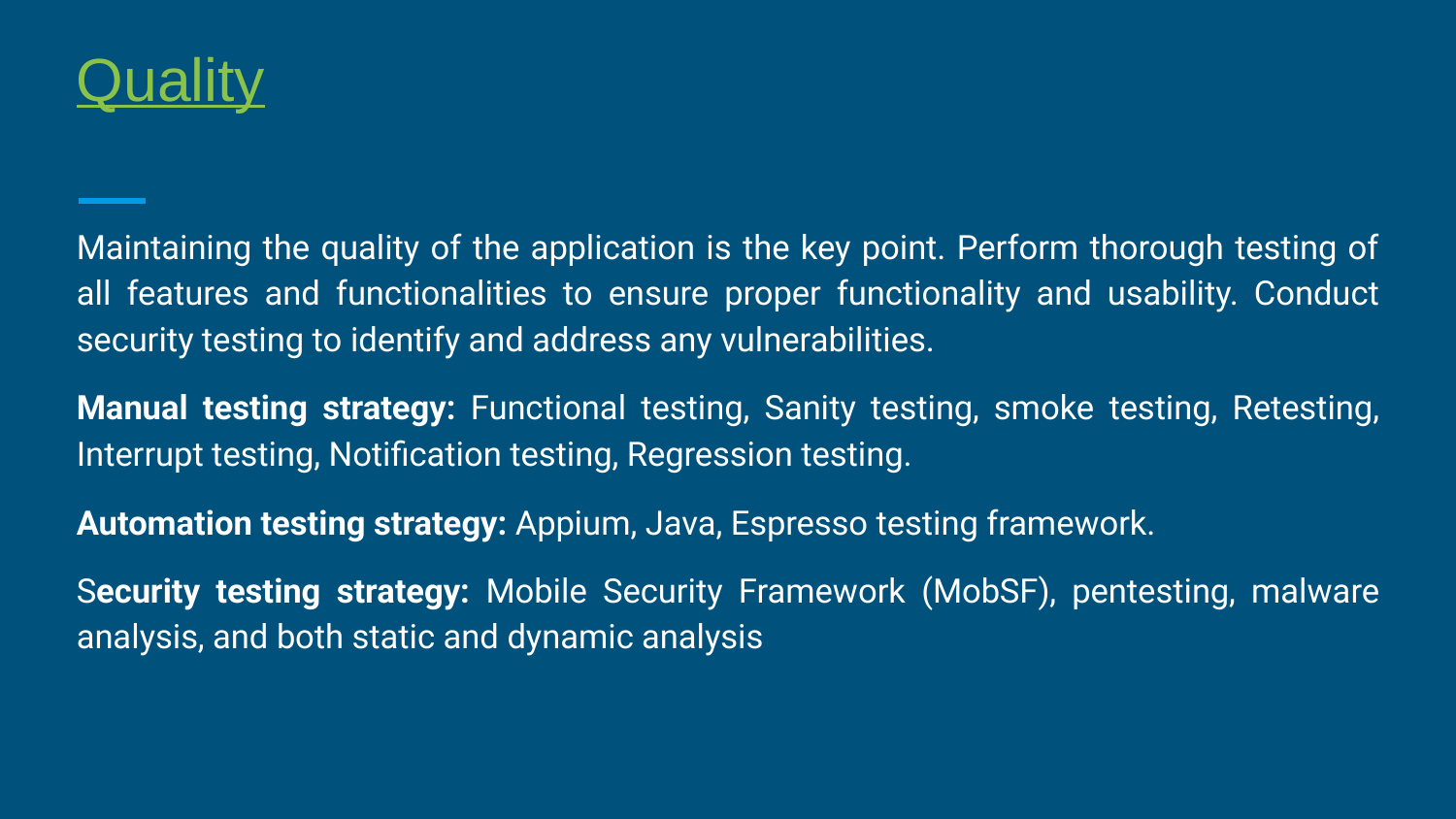

# Quality

Maintaining the quality of the application is the key point. Perform thorough testing of all features and functionalities to ensure proper functionality and usability. Conduct security testing to identify and address any vulnerabilities.
Manual testing strategy: Functional testing, Sanity testing, smoke testing, Retesting, Interrupt testing, Notification testing, Regression testing.
Automation testing strategy: Appium, Java, Espresso testing framework.
Security testing strategy: Mobile Security Framework (MobSF), pentesting, malware analysis, and both static and dynamic analysis